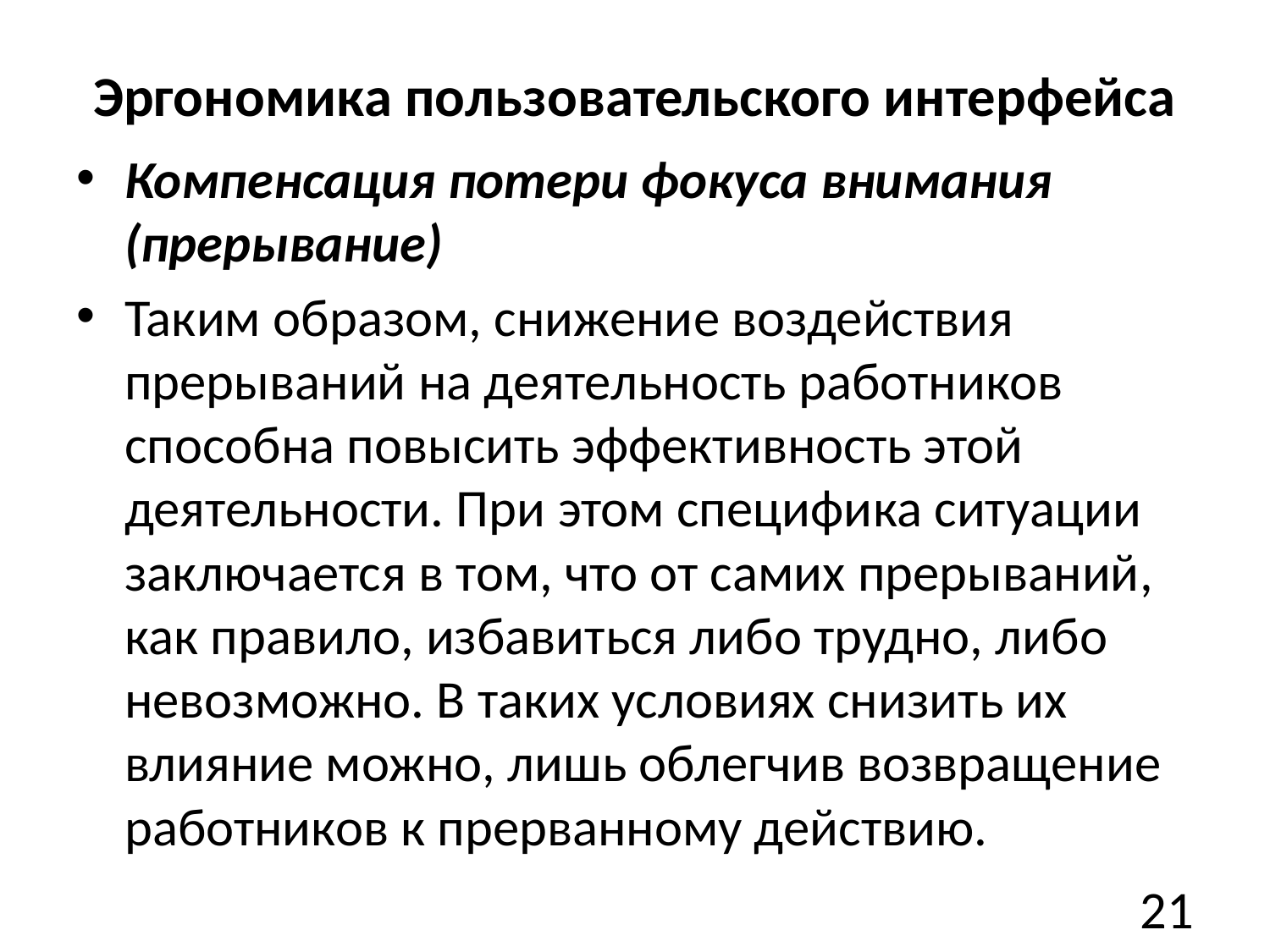

# Эргономика пользовательского интерфейса
Компенсация потери фокуса внимания (прерывание)
Таким образом, снижение воздействия прерываний на деятельность работников способна повысить эффективность этой деятельности. При этом специфика ситуации заключается в том, что от самих прерываний, как правило, избавиться либо трудно, либо невозможно. В таких условиях снизить их влияние можно, лишь облегчив возвращение работников к прерванному действию.
21